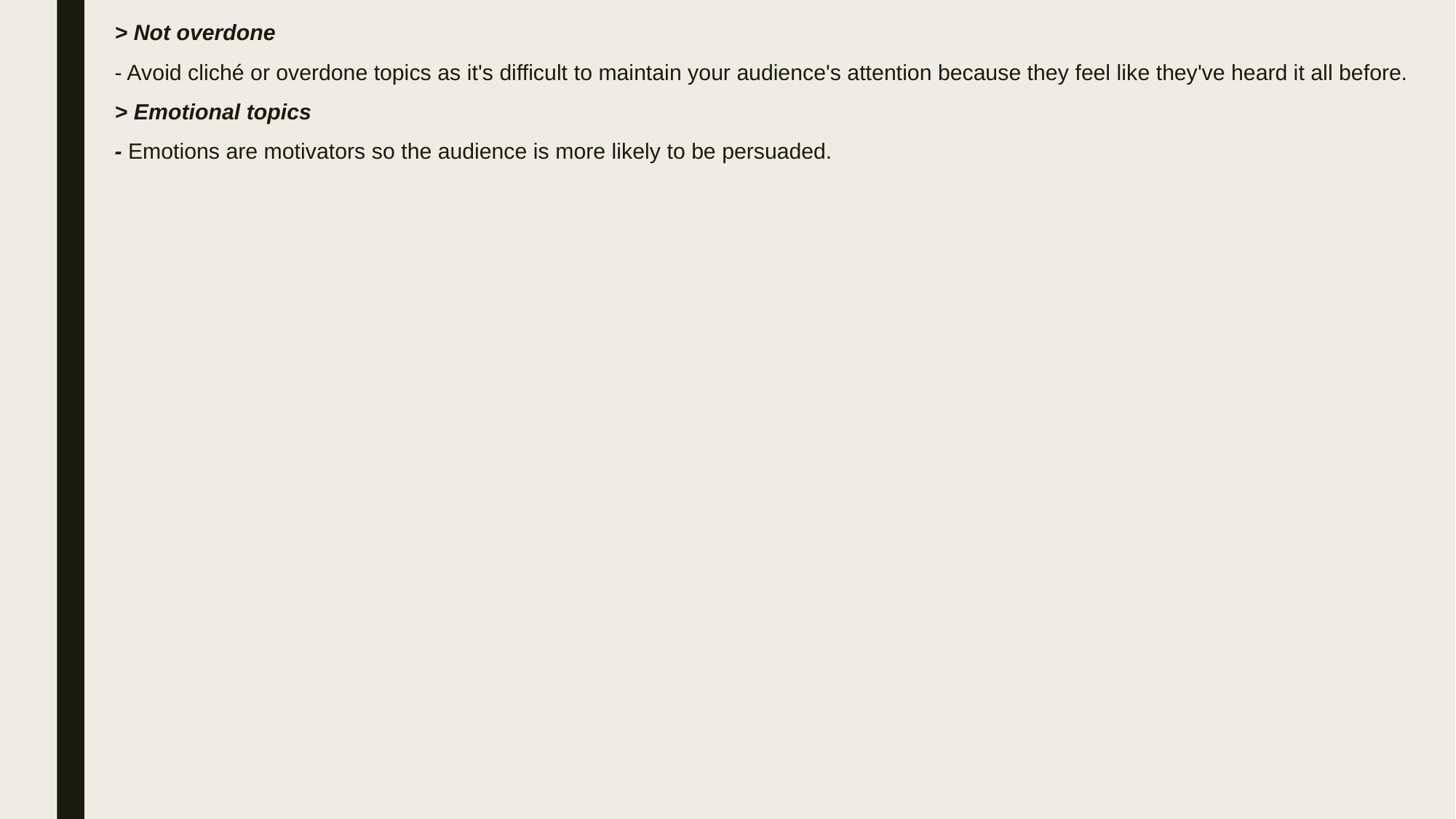

# > Not overdone - Avoid cliché or overdone topics as it's difficult to maintain your audience's attention because they feel like they've heard it all before. > Emotional topics - Emotions are motivators so the audience is more likely to be persuaded.